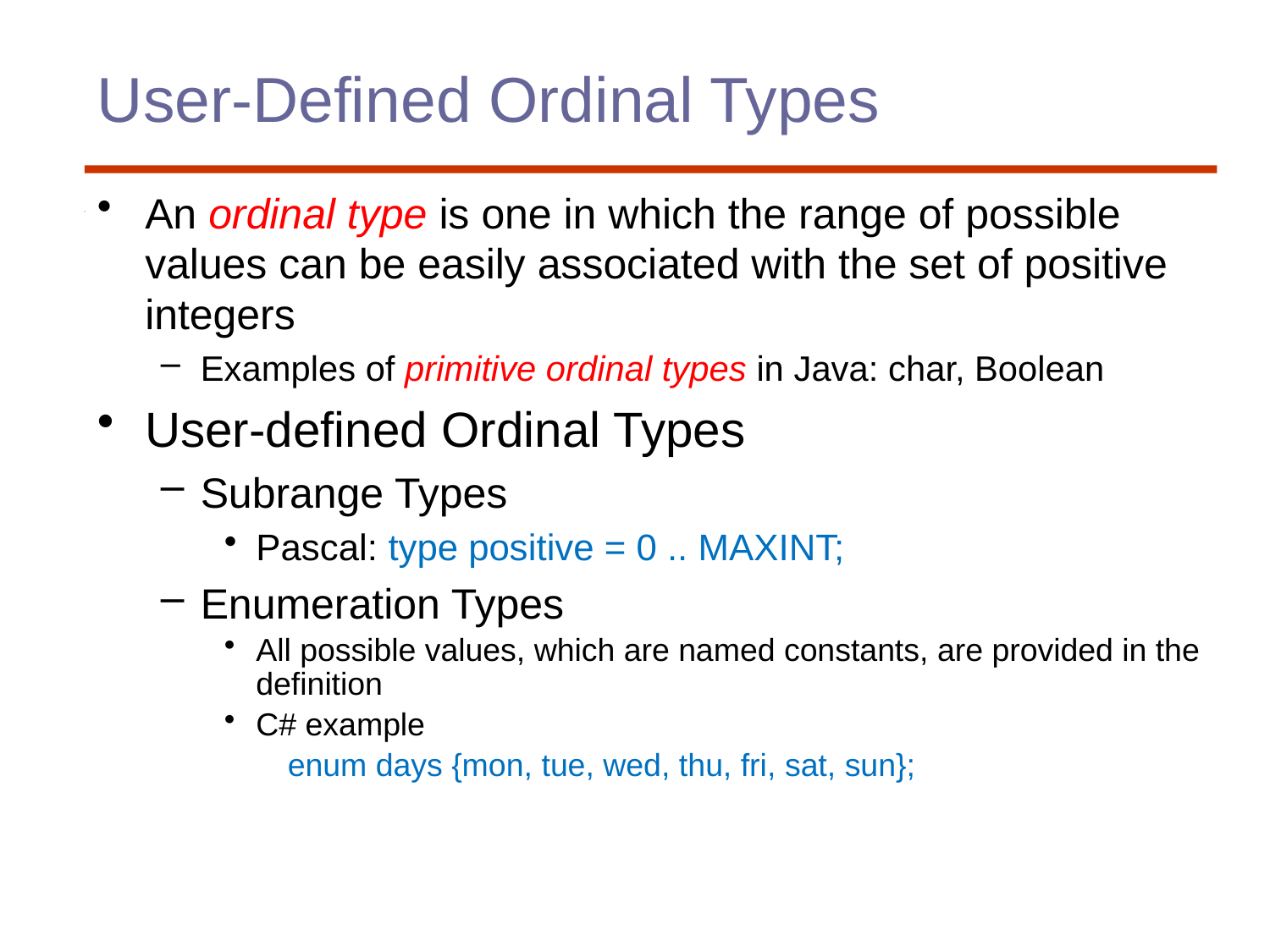

# User-Defined Ordinal Types
An ordinal type is one in which the range of possible values can be easily associated with the set of positive integers
Examples of primitive ordinal types in Java: char, Boolean
User-defined Ordinal Types
Subrange Types
Pascal: type positive = 0 .. MAXINT;
Enumeration Types
All possible values, which are named constants, are provided in the definition
C# example
enum days {mon, tue, wed, thu, fri, sat, sun};